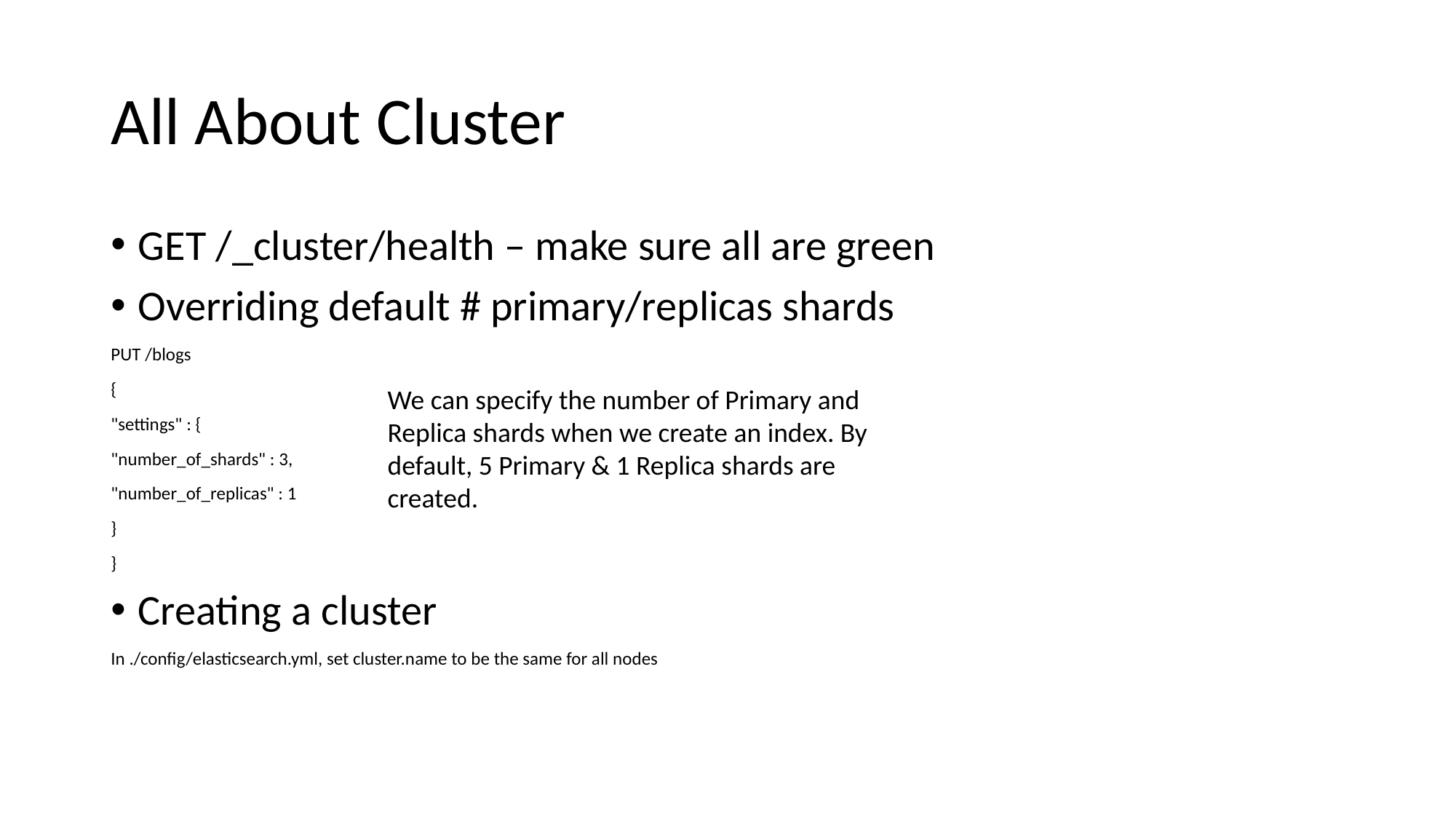

# All About Cluster
GET /_cluster/health – make sure all are green
Overriding default # primary/replicas shards
PUT /blogs
{
"settings" : {
"number_of_shards" : 3,
"number_of_replicas" : 1
}
}
Creating a cluster
In ./config/elasticsearch.yml, set cluster.name to be the same for all nodes

We can specify the number of Primary and Replica shards when we create an index. By default, 5 Primary & 1 Replica shards are created.